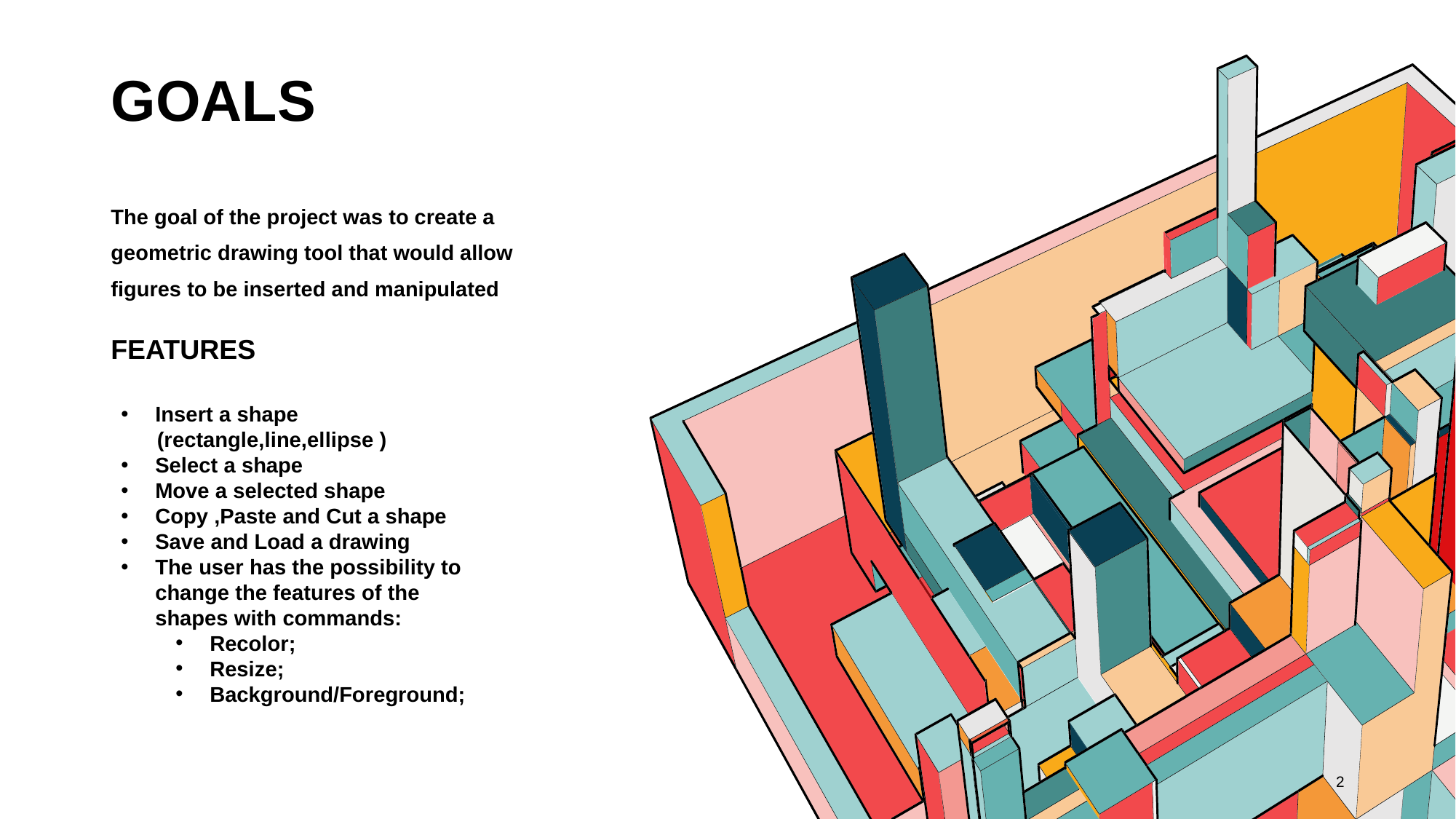

# GOALS
The goal of the project was to create a geometric drawing tool that would allow figures to be inserted and manipulated
FEATURES
Insert a shape
      (rectangle,line,ellipse )
Select a shape
Move a selected shape
Copy ,Paste and Cut a shape
Save and Load a drawing
The user has the possibility to change the features of the shapes with commands:
Recolor;
Resize;
Background/Foreground;

2